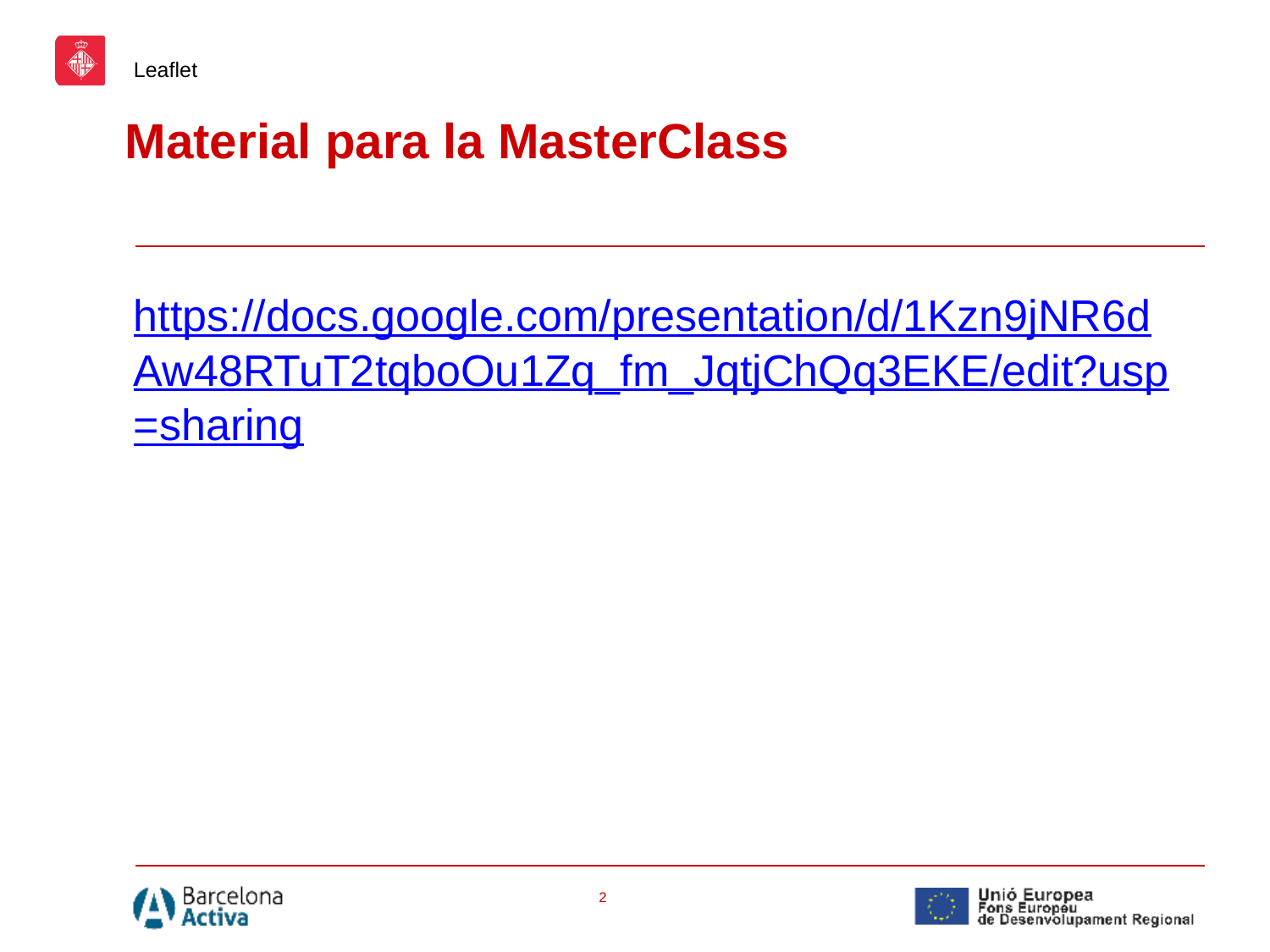

Leaflet
Material para la MasterClass
https://docs.google.com/presentation/d/1Kzn9jNR6dAw48RTuT2tqboOu1Zq_fm_JqtjChQq3EKE/edit?usp=sharing
2